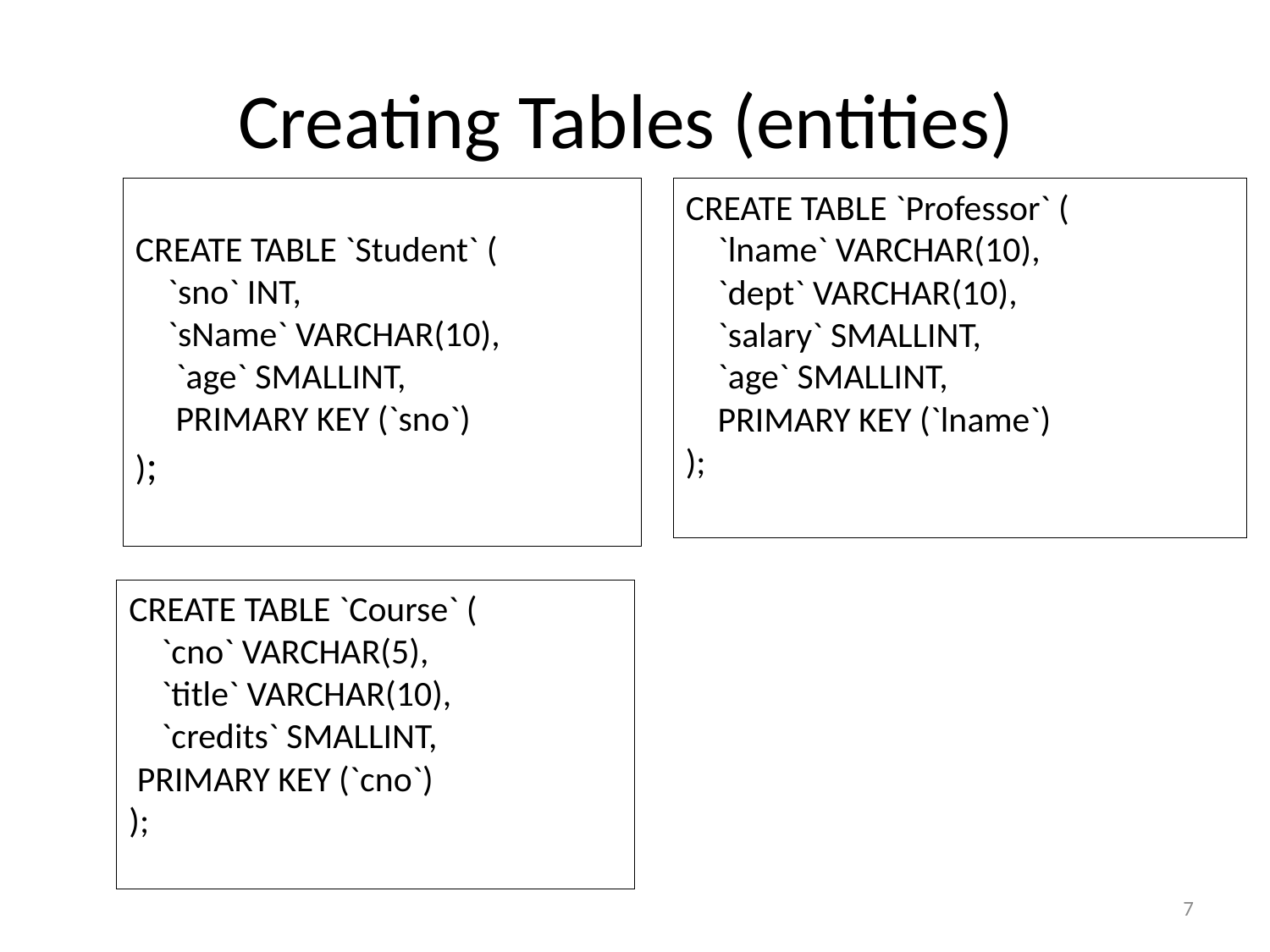

# Creating Tables (entities)

CREATE TABLE `Student` (
    `sno` INT,
    `sName` VARCHAR(10),
     `age` SMALLINT,
     PRIMARY KEY (`sno`)
);

CREATE TABLE `Professor` (
    `lname` VARCHAR(10),
    `dept` VARCHAR(10),
    `salary` SMALLINT,
    `age` SMALLINT,
    PRIMARY KEY (`lname`)
);

CREATE TABLE `Course` (
    `cno` VARCHAR(5),
    `title` VARCHAR(10),
    `credits` SMALLINT,
 PRIMARY KEY (`cno`)
);

7